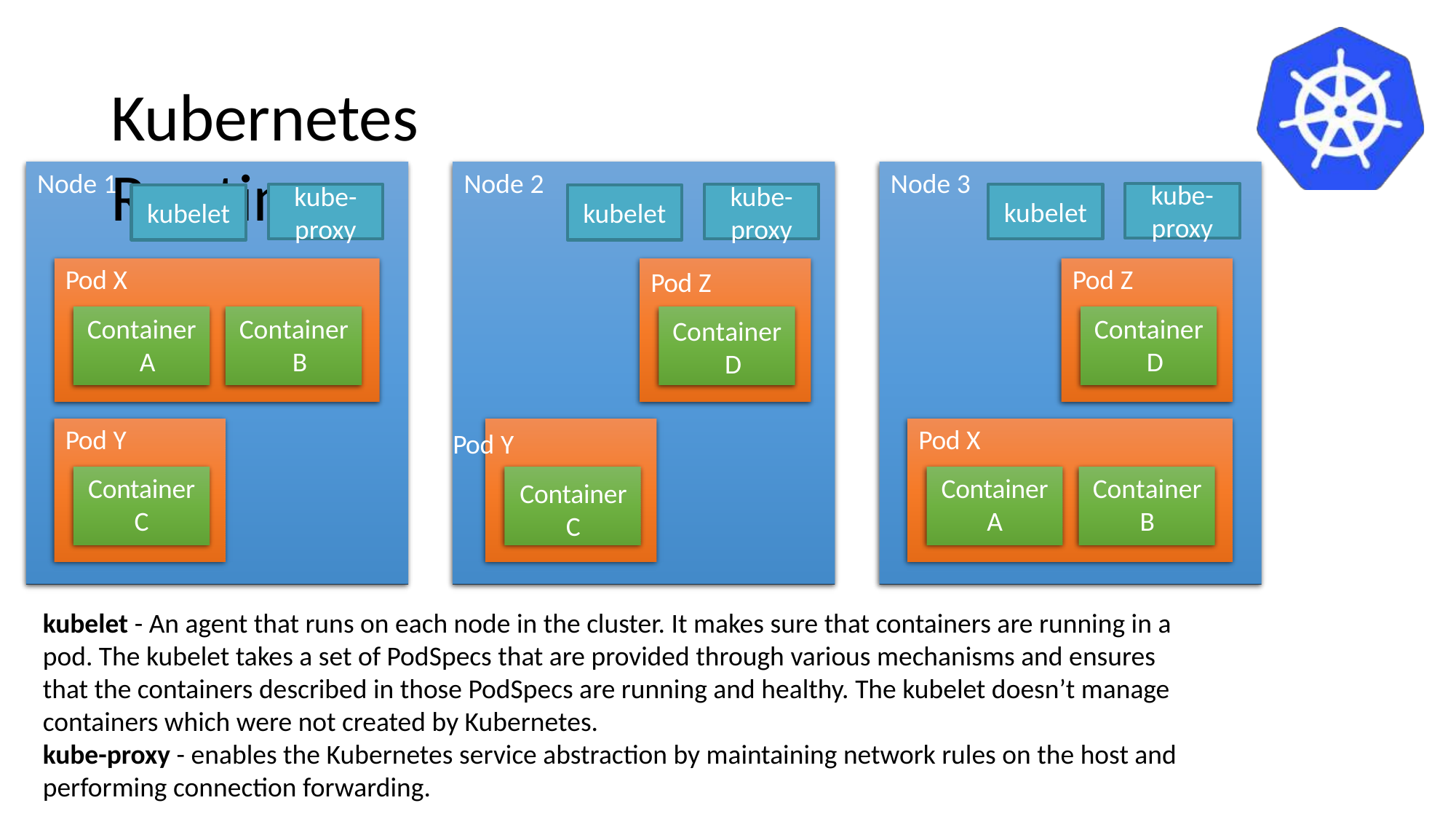

# Kubernetes Runtime

Node 1
Node 2

Pod Z
Container  D

Pod Y
Container
C
Node 3
kube-proxy
kubelet
kube-proxy
kube-proxy
kubelet
kubelet
Pod X
Container  A
Pod Z
Container  D

Container  B
Pod Y
Container
C
Pod X
Container
A

Container
B
kubelet - An agent that runs on each node in the cluster. It makes sure that containers are running in a pod. The kubelet takes a set of PodSpecs that are provided through various mechanisms and ensures that the containers described in those PodSpecs are running and healthy. The kubelet doesn’t manage containers which were not created by Kubernetes.
kube-proxy - enables the Kubernetes service abstraction by maintaining network rules on the host and performing connection forwarding.